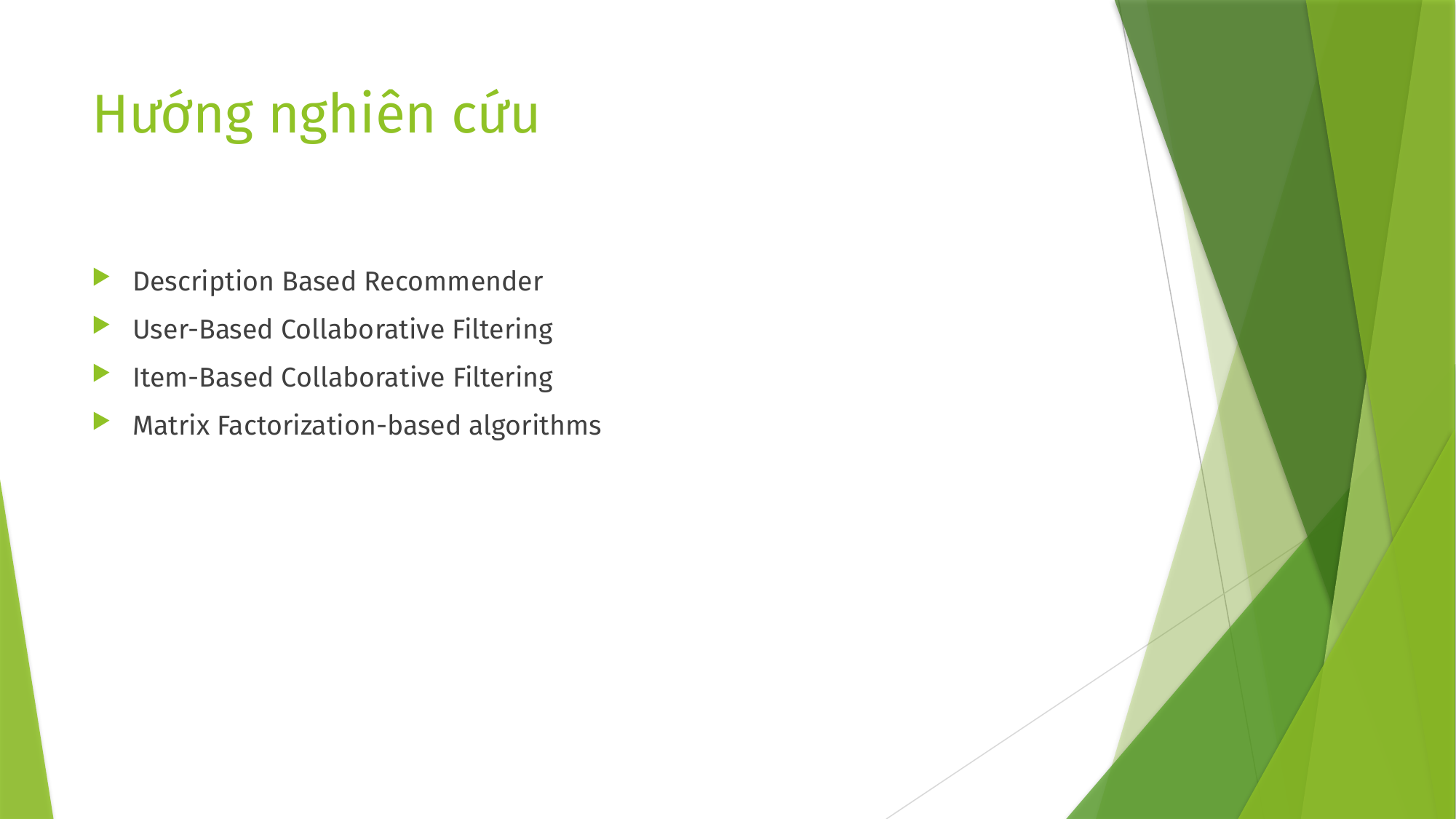

# Hướng nghiên cứu
Description Based Recommender
User-Based Collaborative Filtering
Item-Based Collaborative Filtering
Matrix Factorization-based algorithms